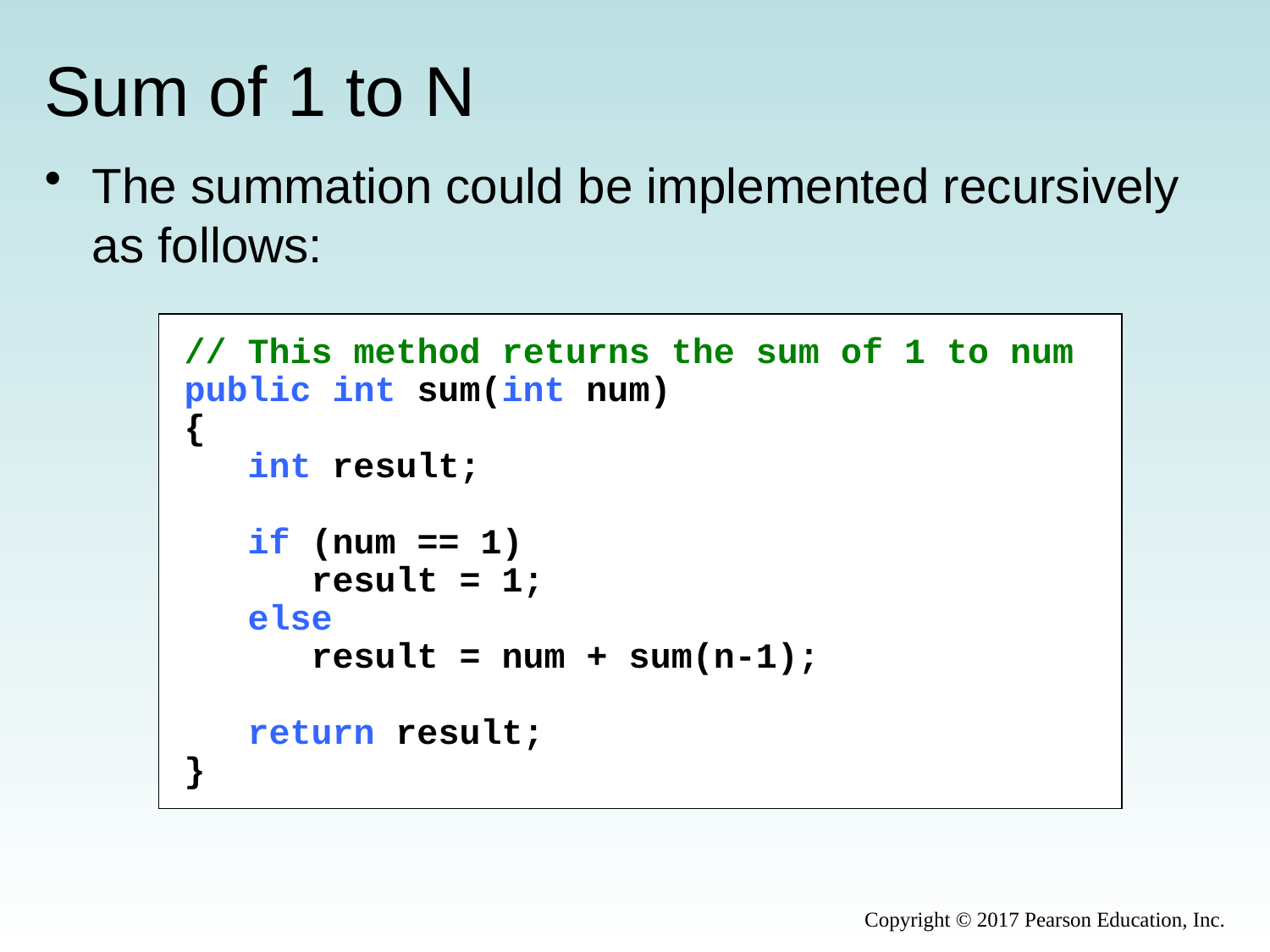

# Sum of 1 to N
The summation could be implemented recursively as follows:
// This method returns the sum of 1 to num
public int sum(int num)
{
   int result;

   if (num == 1)
      result = 1;
   else
      result = num + sum(n-1);

   return result;
}
Copyright © 2017 Pearson Education, Inc.